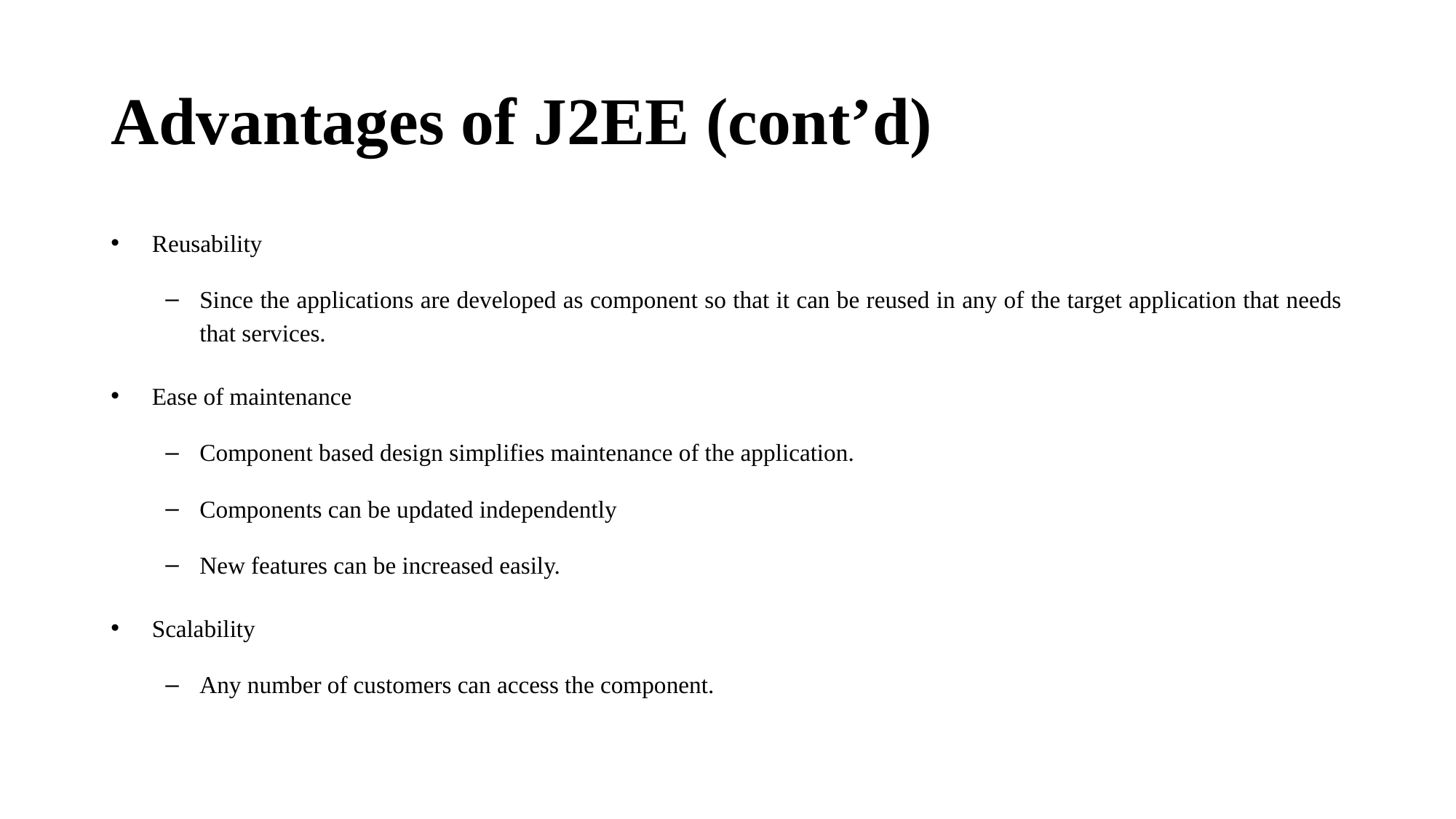

# Advantages of J2EE (cont’d)
Reusability
Since the applications are developed as component so that it can be reused in any of the target application that needs that services.
Ease of maintenance
Component based design simplifies maintenance of the application.
Components can be updated independently
New features can be increased easily.
Scalability
Any number of customers can access the component.